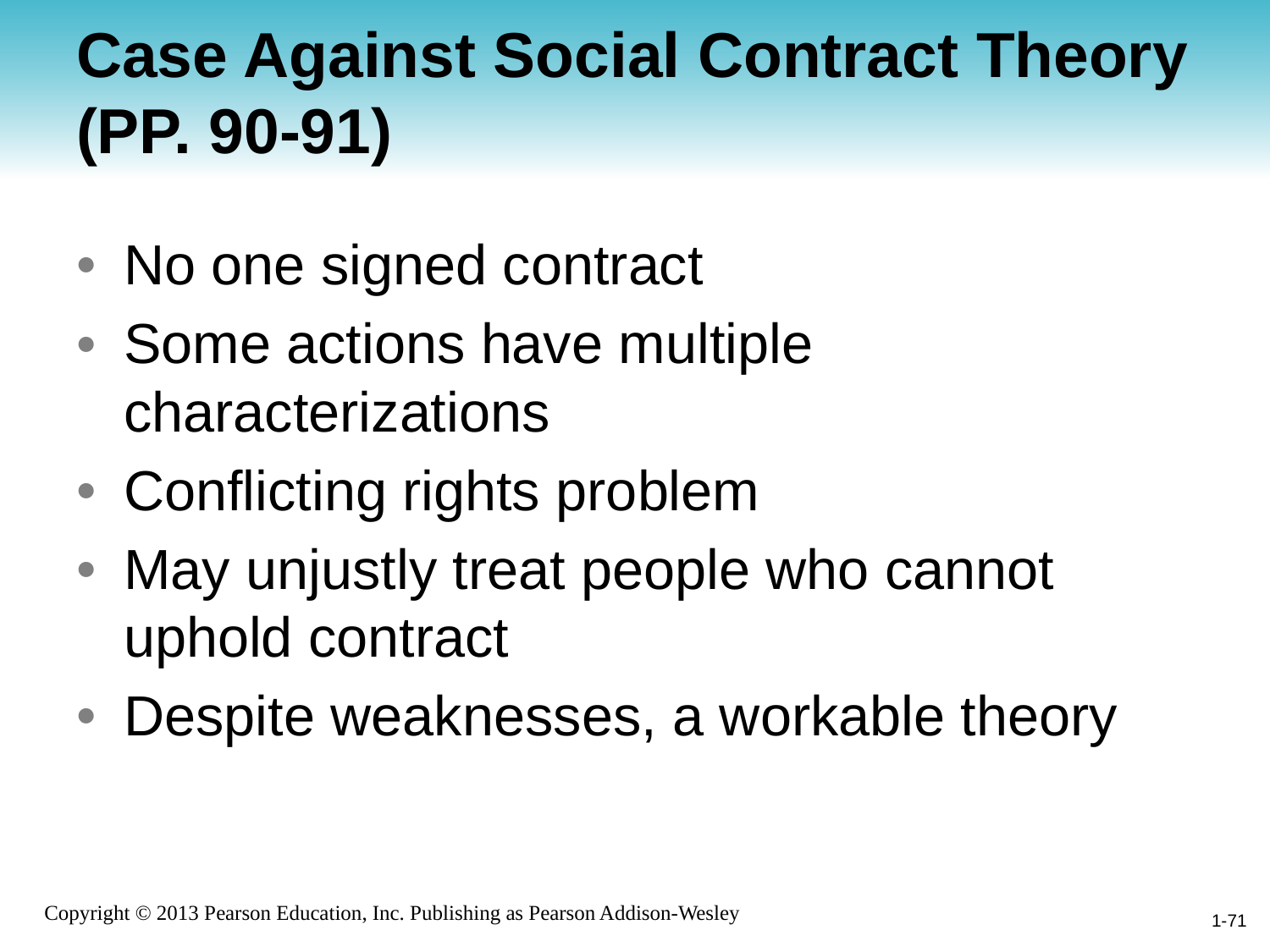

# Case Against Social Contract Theory (PP. 90-91)
No one signed contract
Some actions have multiple characterizations
Conflicting rights problem
May unjustly treat people who cannot uphold contract
Despite weaknesses, a workable theory
1-71